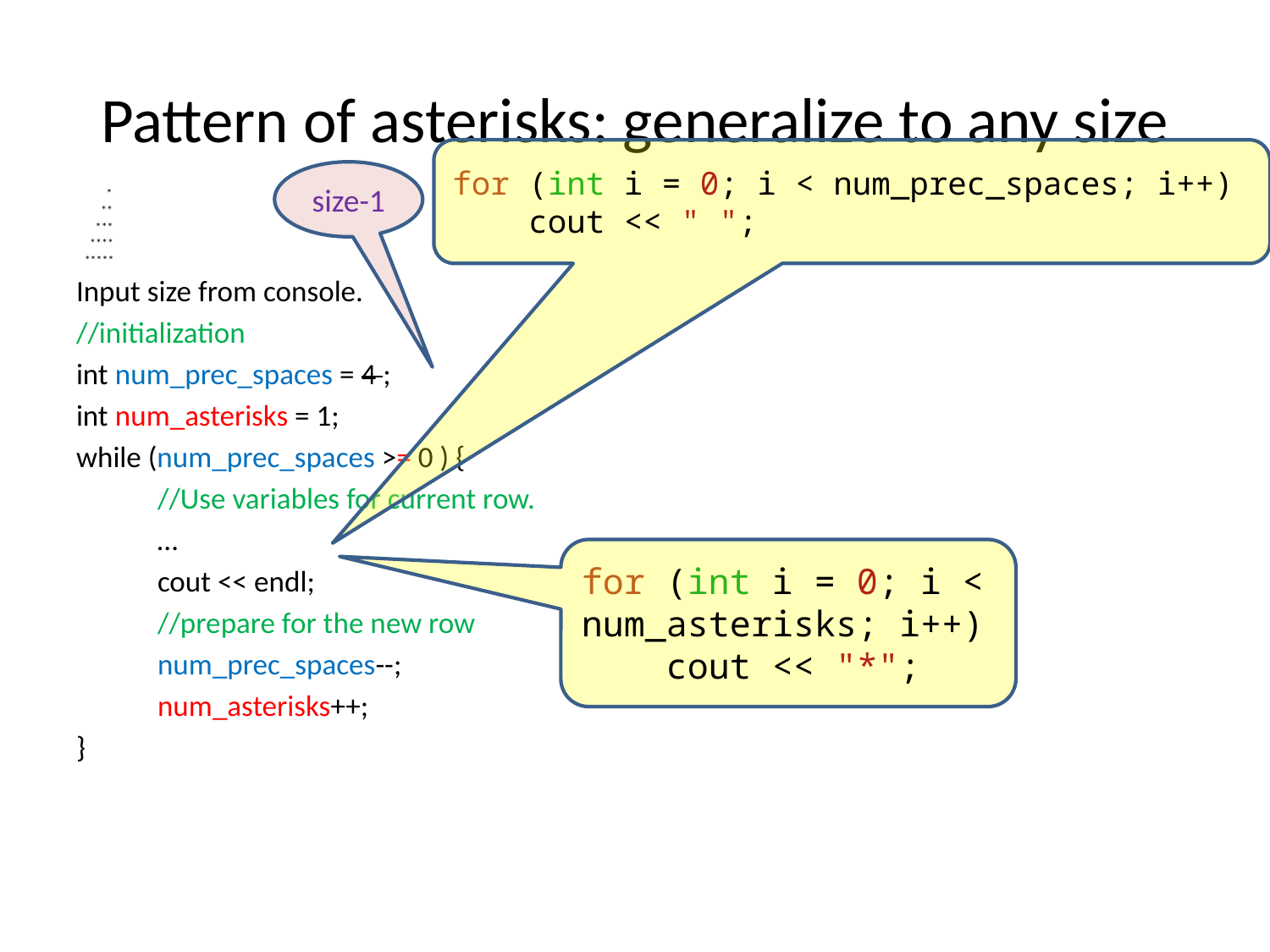

# Pattern of asterisks: generalize to any size
for (int i = 0; i < num_prec_spaces; i++)
    cout << " ";
size-1
           *
         **
       ***
     ****
   *****
Input size from console.
//initialization
int num_prec_spaces = 4 ;
int num_asterisks = 1;
while (num_prec_spaces >= 0 ) {
            //Use variables for current row.
            …
            cout << endl;
            //prepare for the new row
            num_prec_spaces--;
            num_asterisks++;
}

for (int i = 0; i < num_asterisks; i++)
    cout << "*";